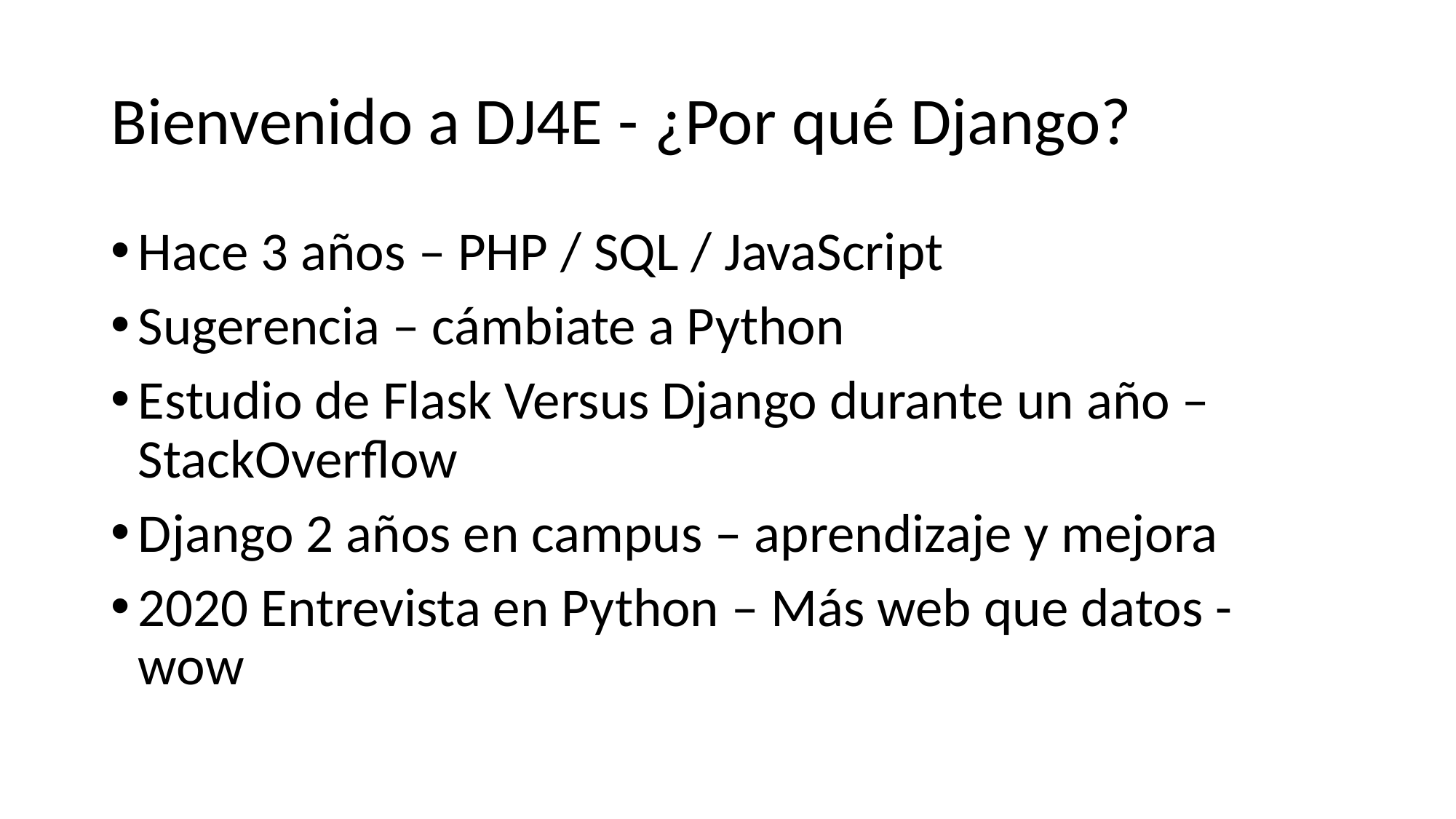

# Bienvenido a DJ4E - ¿Por qué Django?
Hace 3 años – PHP / SQL / JavaScript
Sugerencia – cámbiate a Python
Estudio de Flask Versus Django durante un año – StackOverflow
Django 2 años en campus – aprendizaje y mejora
2020 Entrevista en Python – Más web que datos - wow